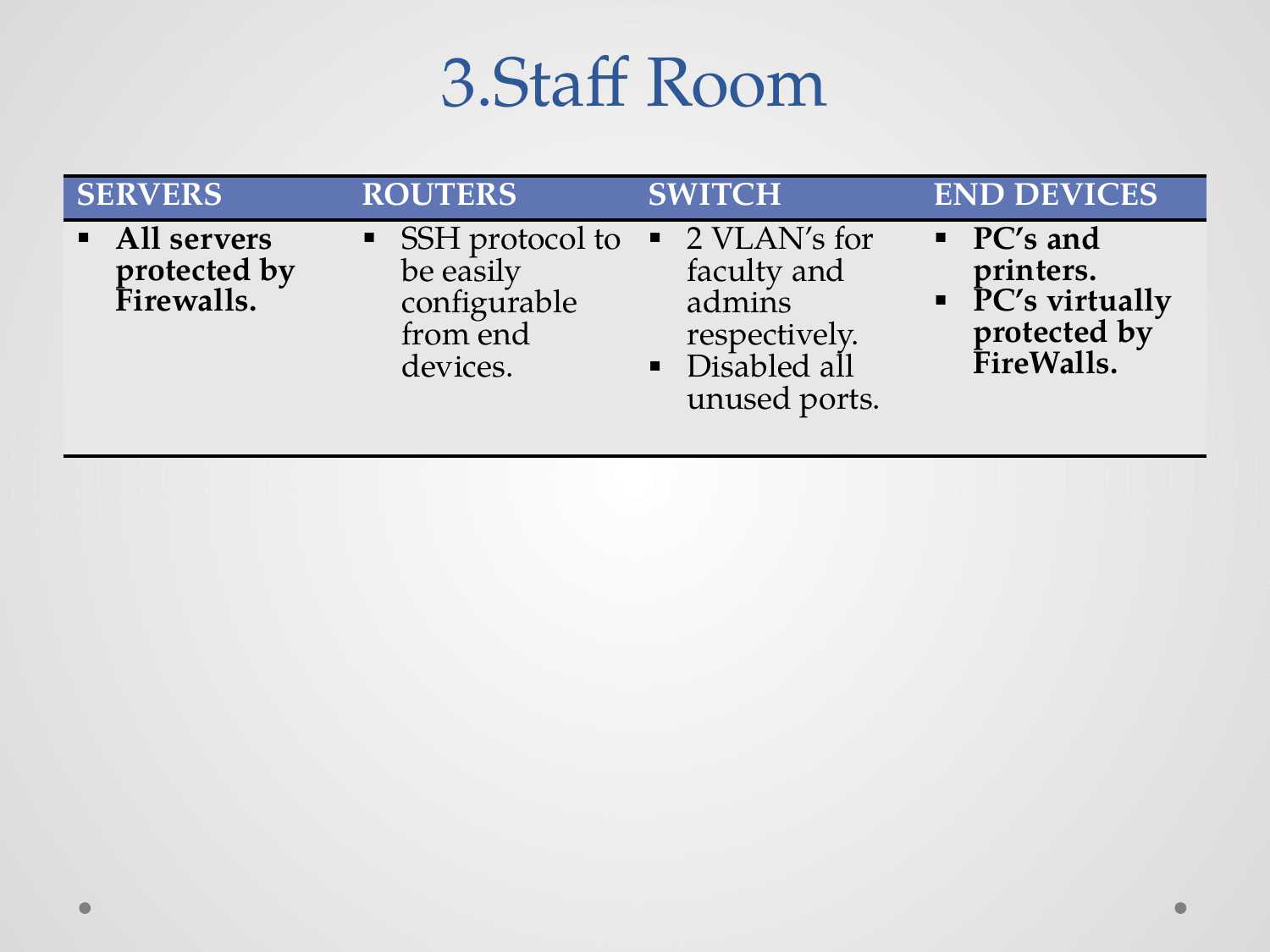

# 3.Staff Room
| SERVERS | ROUTERS | SWITCH | END DEVICES |
| --- | --- | --- | --- |
| All servers protected by Firewalls. | SSH protocol to be easily configurable from end devices. | 2 VLAN’s for faculty and admins respectively. Disabled all unused ports. | PC’s and printers. PC’s virtually protected by FireWalls. |